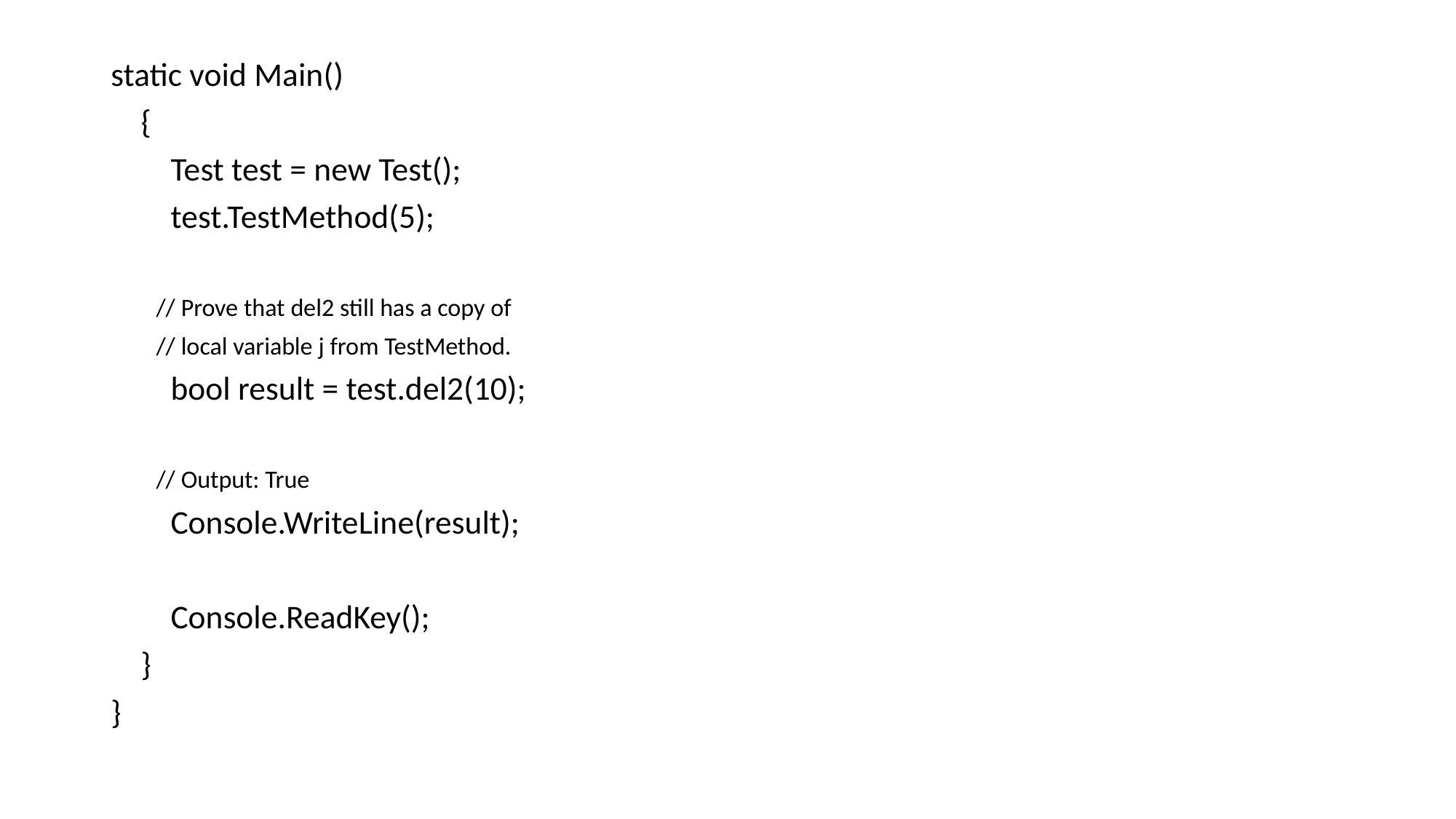

static void Main()
    {
        Test test = new Test();
        test.TestMethod(5);

        // Prove that del2 still has a copy of
        // local variable j from TestMethod.
        bool result = test.del2(10);

        // Output: True
        Console.WriteLine(result);

        Console.ReadKey();
    }
}